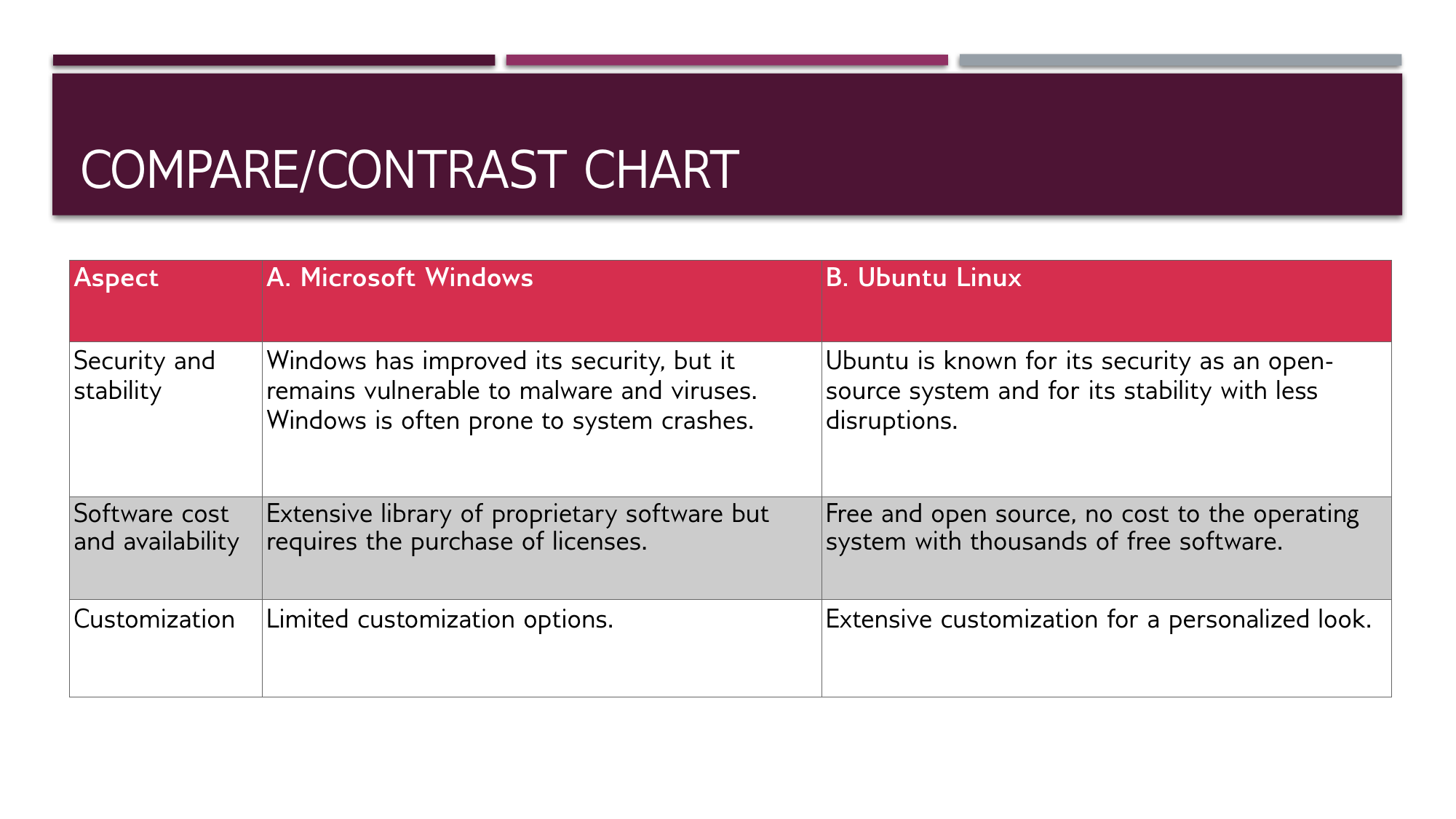

# Compare/contrast chart
| Aspect | A. Microsoft Windows | B. Ubuntu Linux |
| --- | --- | --- |
| Security and stability | Windows has improved its security, but it remains vulnerable to malware and viruses. Windows is often prone to system crashes. | Ubuntu is known for its security as an open-source system and for its stability with less disruptions. |
| Software cost and availability | Extensive library of proprietary software but requires the purchase of licenses. | Free and open source, no cost to the operating system with thousands of free software. |
| Customization | Limited customization options. | Extensive customization for a personalized look. |